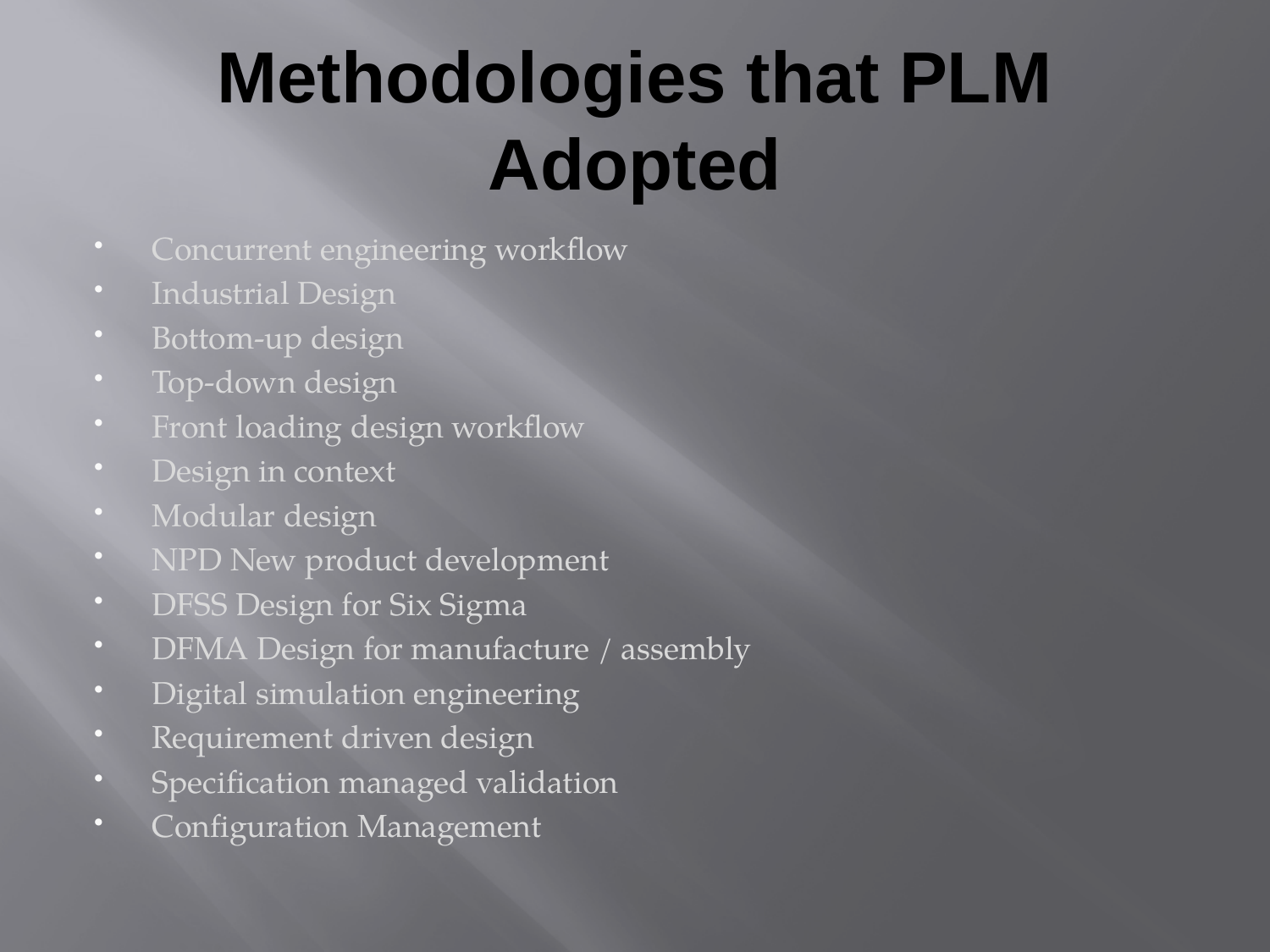

# Methodologies that PLM Adopted
Concurrent engineering workflow
Industrial Design
Bottom-up design
Top-down design
Front loading design workflow
Design in context
Modular design
NPD New product development
DFSS Design for Six Sigma
DFMA Design for manufacture / assembly
Digital simulation engineering
Requirement driven design
Specification managed validation
Configuration Management